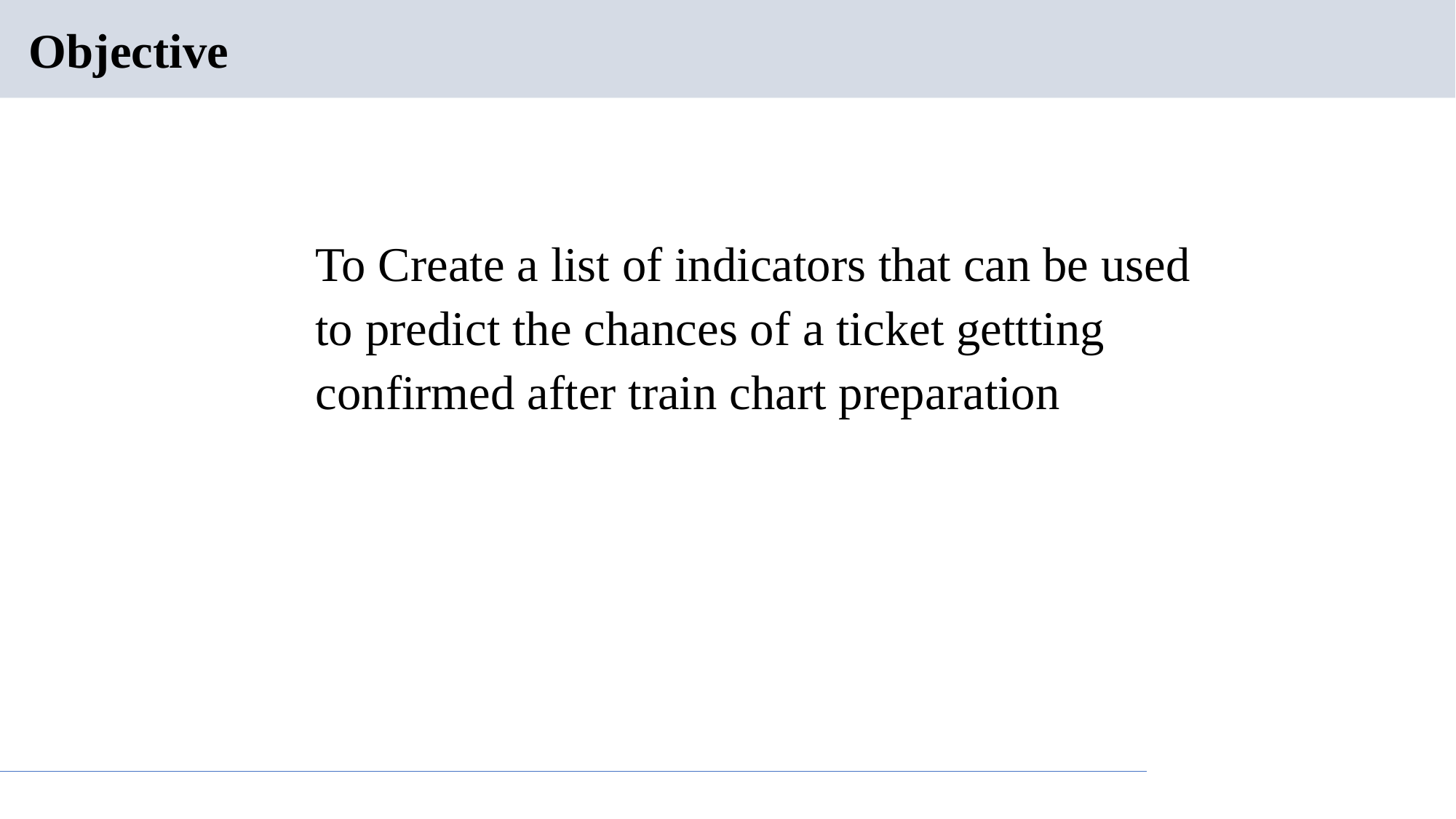

# Objective

To Create a list of indicators that can be used to predict the chances of a ticket gettting confirmed after train chart preparation